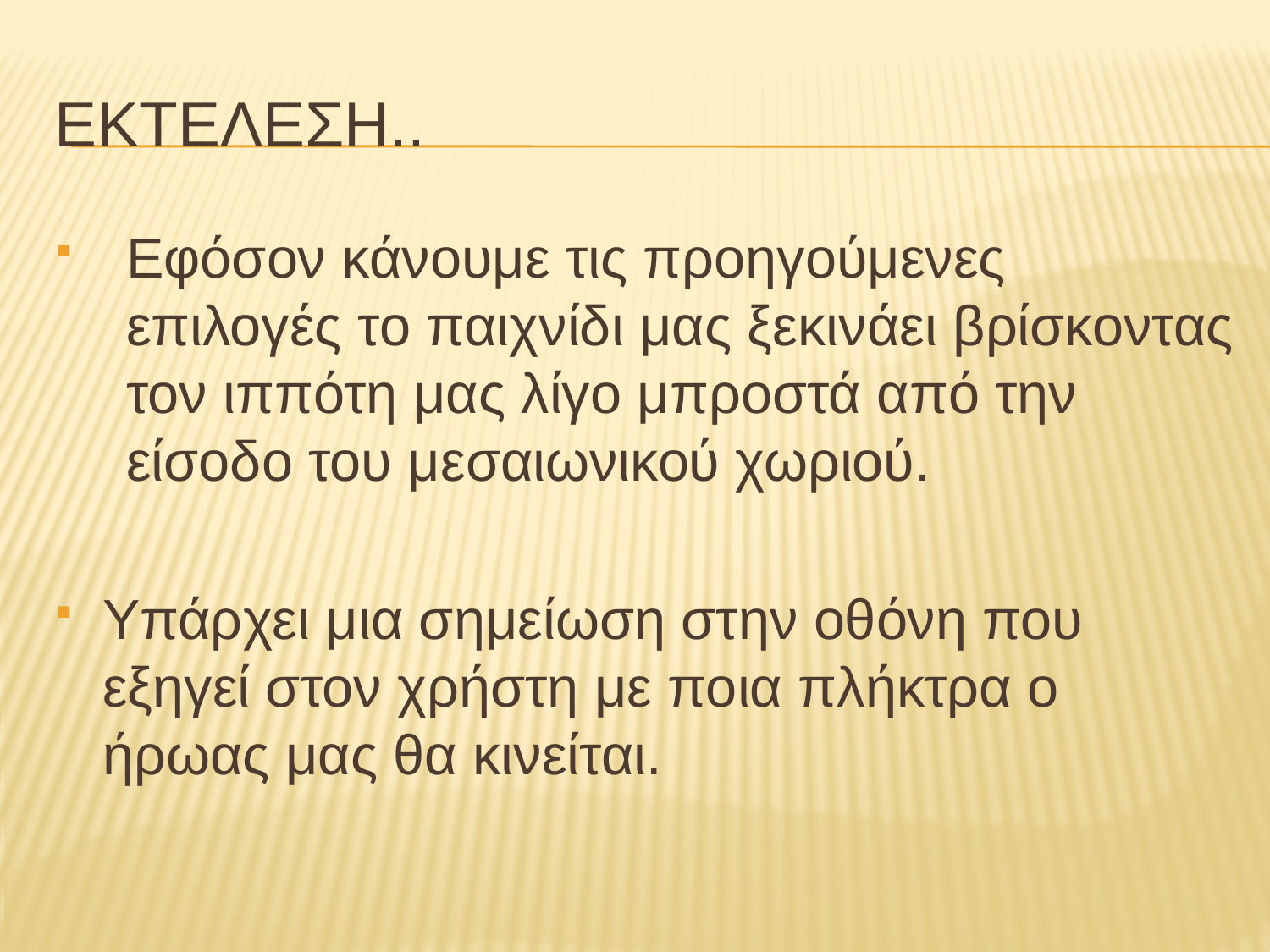

# Εκτελεση..
Εφόσον κάνουμε τις προηγούμενες επιλογές το παιχνίδι μας ξεκινάει βρίσκοντας τον ιππότη μας λίγο μπροστά από την είσοδο του μεσαιωνικού χωριού.

Υπάρχει μια σημείωση στην οθόνη που εξηγεί στον χρήστη με ποια πλήκτρα ο ήρωας μας θα κινείται.